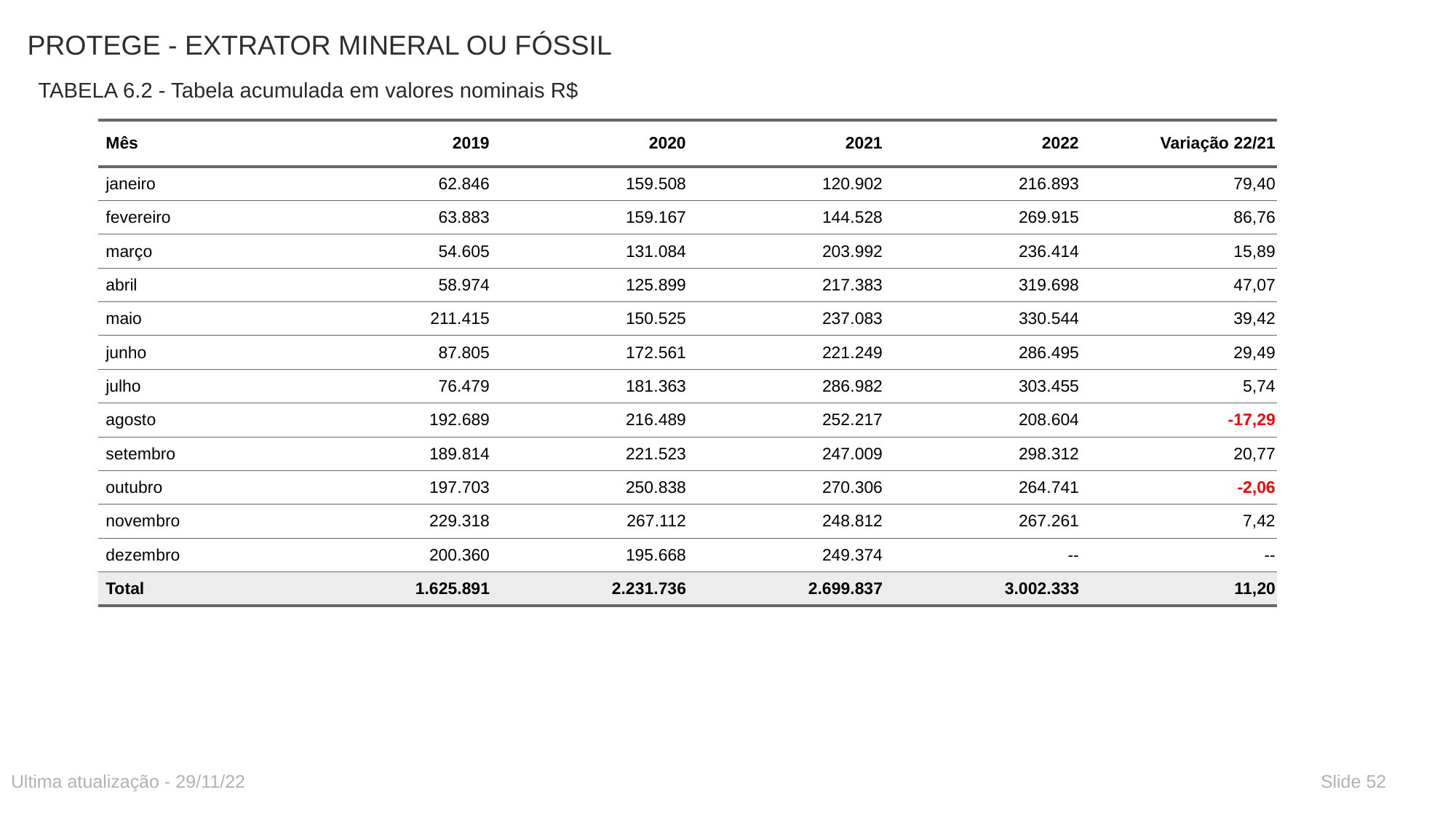

# PROTEGE - EXTRATOR MINERAL OU FÓSSIL
TABELA 6.2 - Tabela acumulada em valores nominais R$
| Mês | 2019 | 2020 | 2021 | 2022 | Variação 22/21 |
| --- | --- | --- | --- | --- | --- |
| janeiro | 62.846 | 159.508 | 120.902 | 216.893 | 79,40 |
| fevereiro | 63.883 | 159.167 | 144.528 | 269.915 | 86,76 |
| março | 54.605 | 131.084 | 203.992 | 236.414 | 15,89 |
| abril | 58.974 | 125.899 | 217.383 | 319.698 | 47,07 |
| maio | 211.415 | 150.525 | 237.083 | 330.544 | 39,42 |
| junho | 87.805 | 172.561 | 221.249 | 286.495 | 29,49 |
| julho | 76.479 | 181.363 | 286.982 | 303.455 | 5,74 |
| agosto | 192.689 | 216.489 | 252.217 | 208.604 | -17,29 |
| setembro | 189.814 | 221.523 | 247.009 | 298.312 | 20,77 |
| outubro | 197.703 | 250.838 | 270.306 | 264.741 | -2,06 |
| novembro | 229.318 | 267.112 | 248.812 | 267.261 | 7,42 |
| dezembro | 200.360 | 195.668 | 249.374 | -- | -- |
| Total | 1.625.891 | 2.231.736 | 2.699.837 | 3.002.333 | 11,20 |
Ultima atualização - 29/11/22
Slide 52